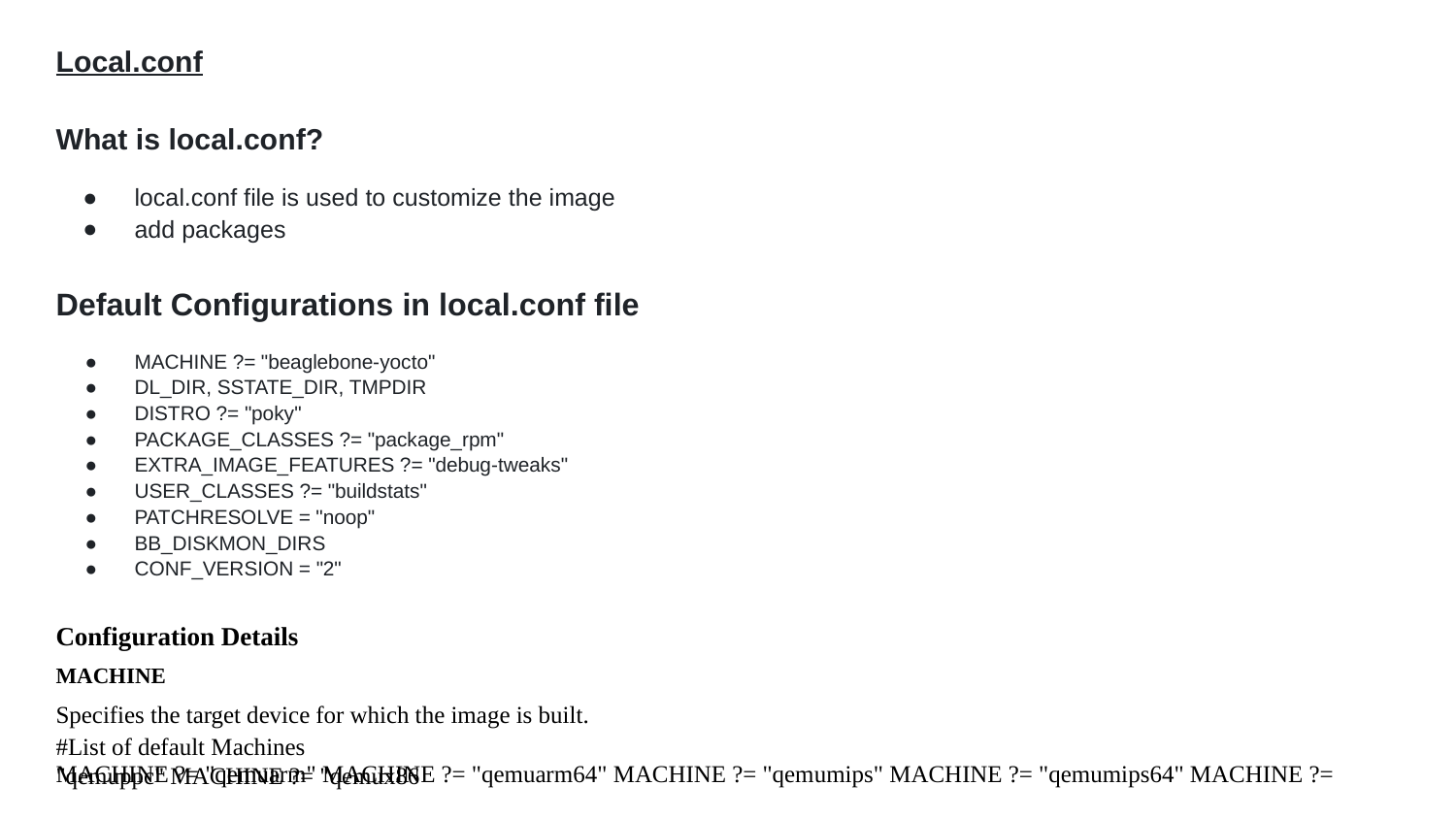

Local.conf
What is local.conf?
local.conf file is used to customize the image
add packages
Default Configurations in local.conf file
MACHINE ?= "beaglebone-yocto"
DL_DIR, SSTATE_DIR, TMPDIR
DISTRO ?= "poky"
PACKAGE_CLASSES ?= "package_rpm"
EXTRA_IMAGE_FEATURES ?= "debug-tweaks"
USER_CLASSES ?= "buildstats"
PATCHRESOLVE = "noop"
BB_DISKMON_DIRS
CONF_VERSION = "2"
Configuration Details
MACHINE
Specifies the target device for which the image is built.
#List of default Machines
MACHINE ?= "qemuarm" MACHINE ?= "qemuarm64" MACHINE ?= "qemumips" MACHINE ?= "qemumips64" MACHINE ?= "qemuppc" MACHINE ?= "qemux86